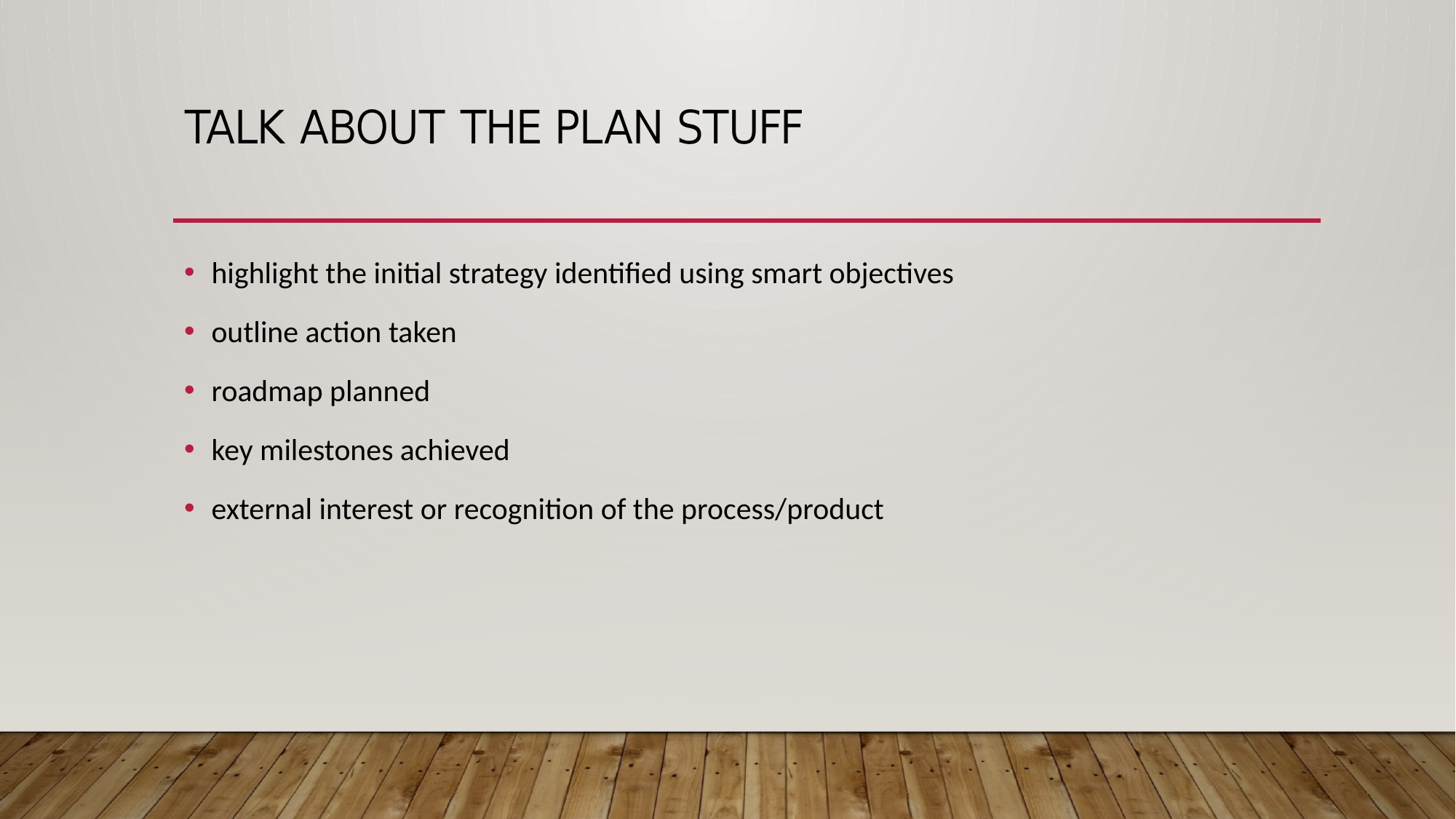

# Talk about the plan stuff
highlight the initial strategy identified using smart objectives
outline action taken
roadmap planned
key milestones achieved
external interest or recognition of the process/product